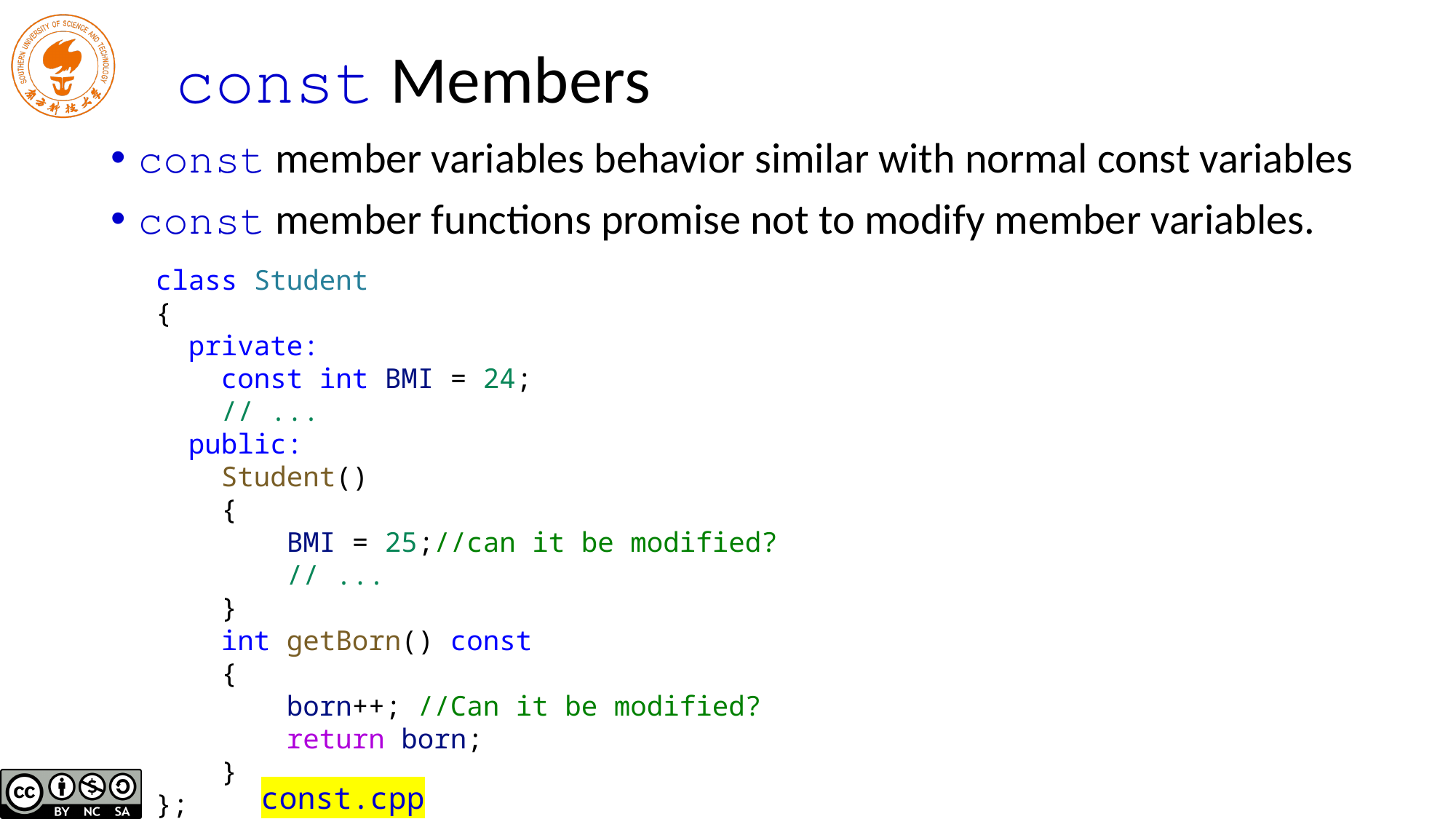

# const Members
const member variables behavior similar with normal const variables
const member functions promise not to modify member variables.
class Student
{
  private:
    const int BMI = 24;
    // ...
  public:
    Student()
    {
        BMI = 25;//can it be modified?
        // ...
    }
    int getBorn() const
    {
        born++; //Can it be modified?
        return born;
    }
};
const.cpp